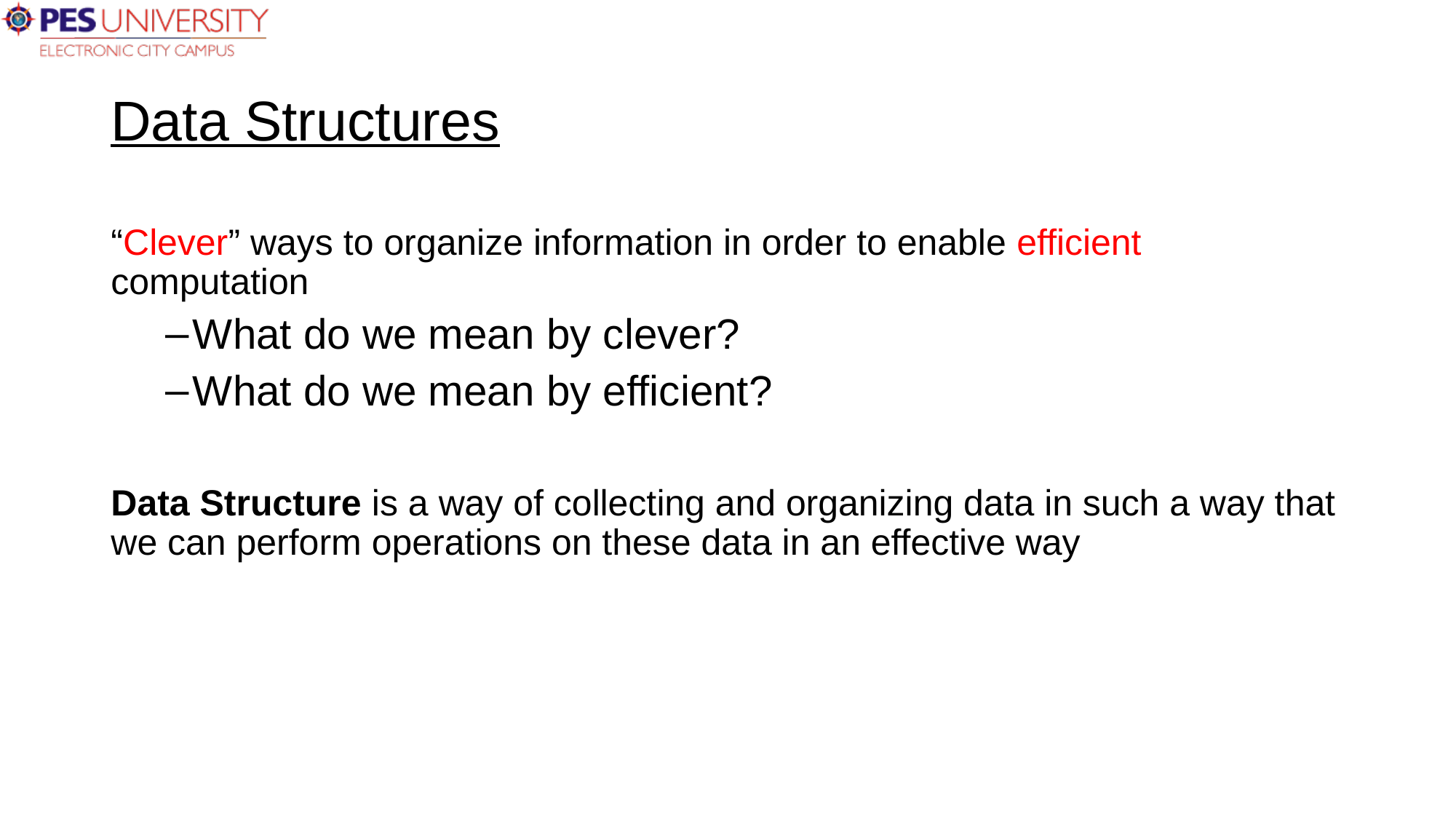

# Data Structures
“Clever” ways to organize information in order to enable efficient computation
What do we mean by clever?
What do we mean by efficient?

Data Structure is a way of collecting and organizing data in such a way that we can perform operations on these data in an effective way